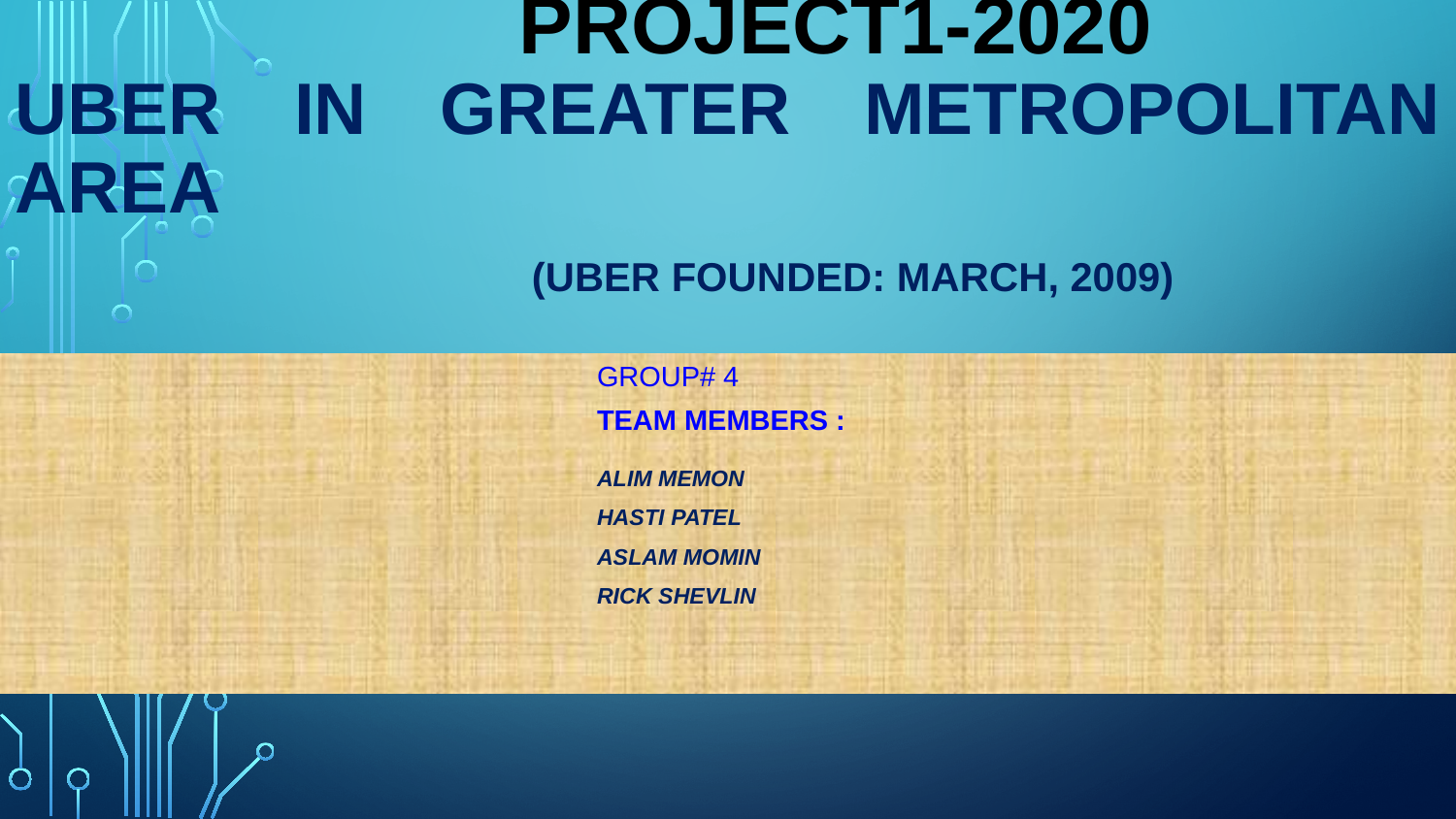

# PROJECT1-2020
UBER IN GREATER METROPOLITAN AREA
 			    (UBER FOUNDED: MARCH, 2009)
				GROUP# 4
				TEAM MEMBERS :
				ALIM MEMON
				HASTI PATEL
				ASLAM MOMIN
				RICK SHEVLIN